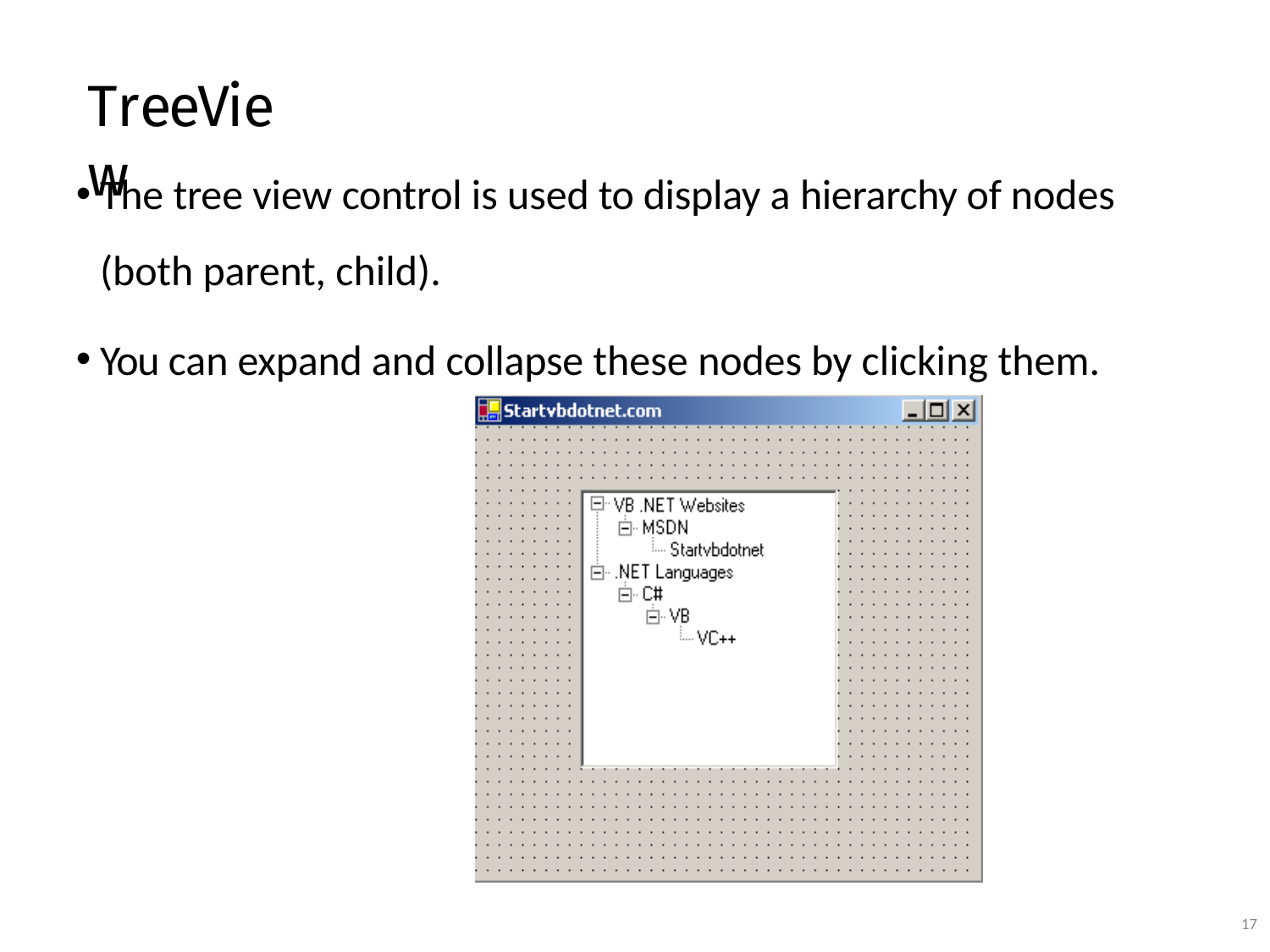

# TreeView
The tree view control is used to display a hierarchy of nodes  (both parent, child).

You can expand and collapse these nodes by clicking them.

17